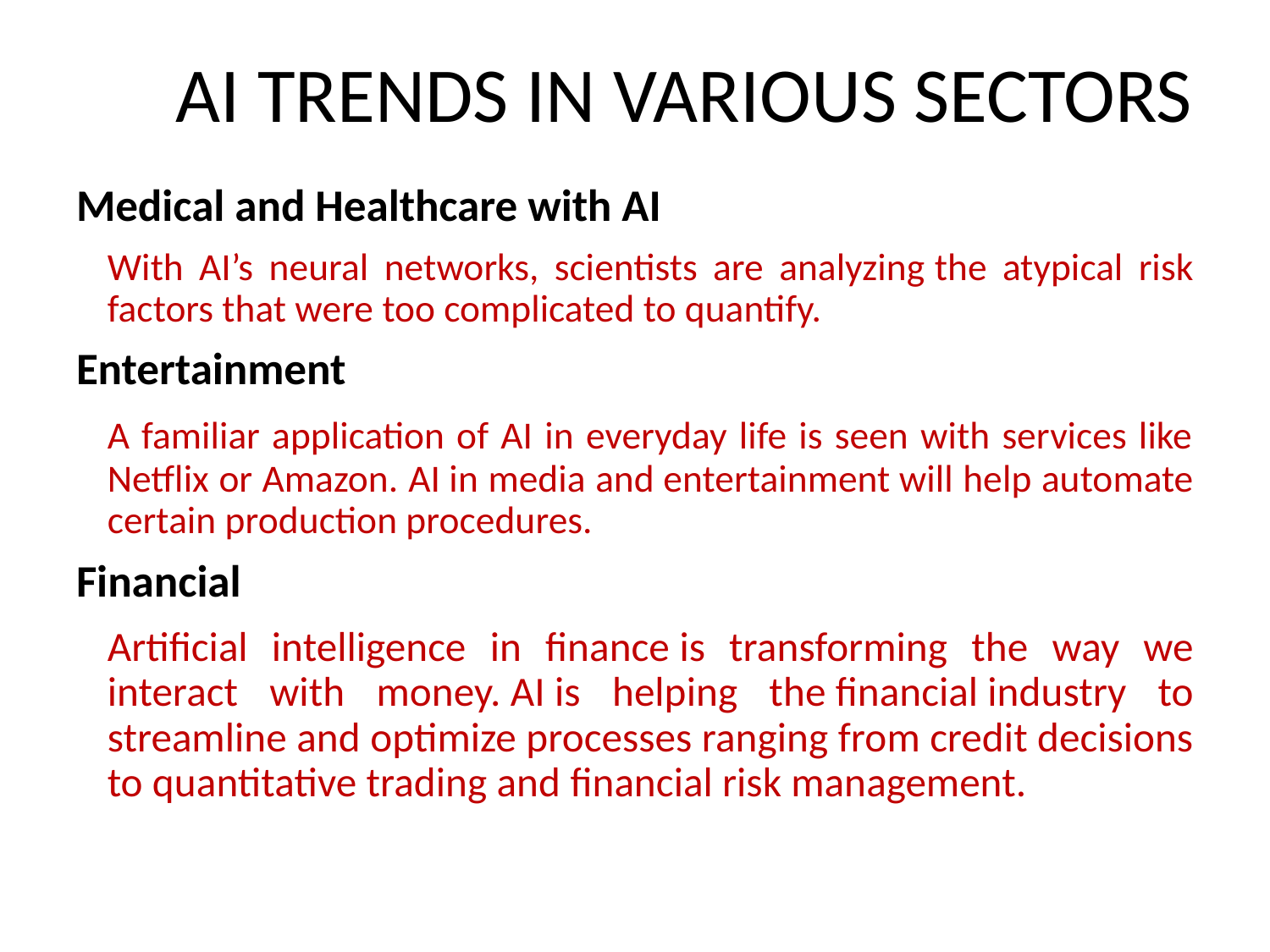

# AI TRENDS IN VARIOUS SECTORS
Medical and Healthcare with AI
	With AI’s neural networks, scientists are analyzing the atypical risk factors that were too complicated to quantify.
Entertainment
	A familiar application of AI in everyday life is seen with services like Netflix or Amazon. AI in media and entertainment will help automate certain production procedures.
Financial
	Artificial intelligence in finance is transforming the way we interact with money. AI is helping the financial industry to streamline and optimize processes ranging from credit decisions to quantitative trading and financial risk management.